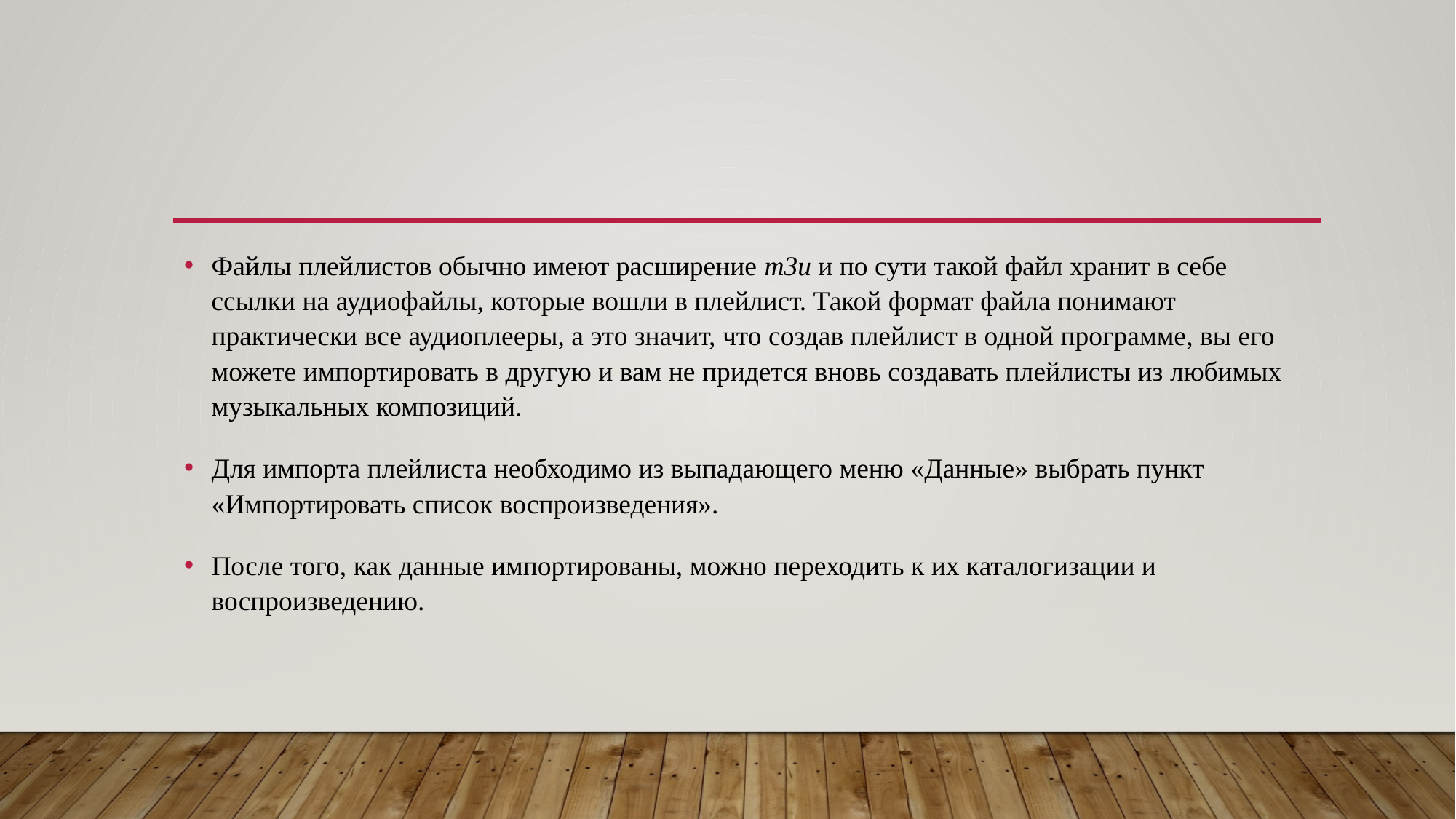

#
Файлы плейлистов обычно имеют расширение m3u и по сути такой файл хранит в себе ссылки на аудиофайлы, которые вошли в плейлист. Такой формат файла понимают практически все аудиоплееры, а это значит, что создав плейлист в одной программе, вы его можете импортировать в другую и вам не придется вновь создавать плейлисты из любимых музыкальных композиций.
Для импорта плейлиста необходимо из выпадающего меню «Данные» выбрать пункт «Импортировать список воспроизведения».
После того, как данные импортированы, можно переходить к их каталогизации и воспроизведению.